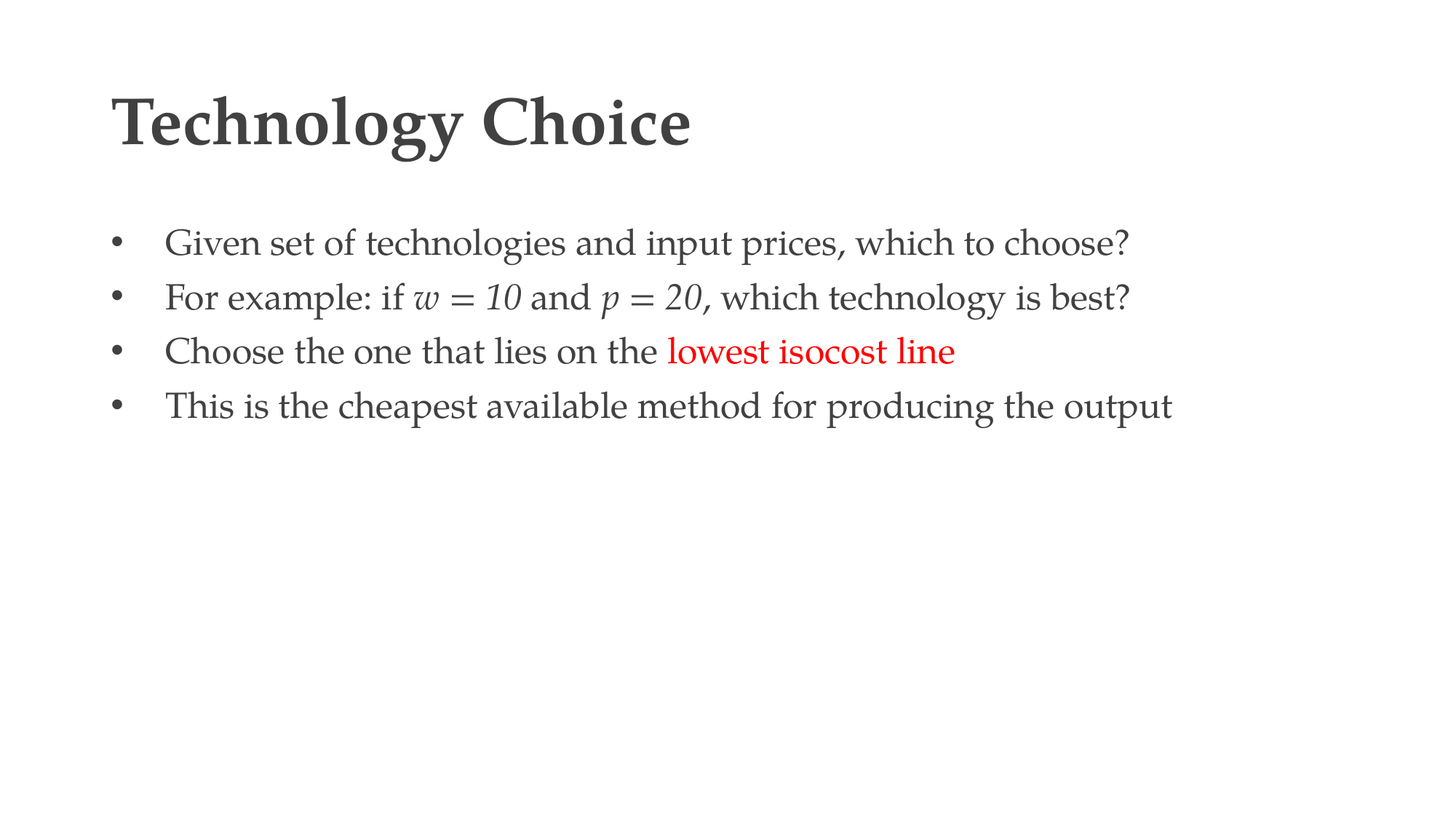

# Technology Choice
Given set of technologies and input prices, which to choose?
For example: if w = 10 and p = 20, which technology is best?
Choose the one that lies on the lowest isocost line
This is the cheapest available method for producing the output